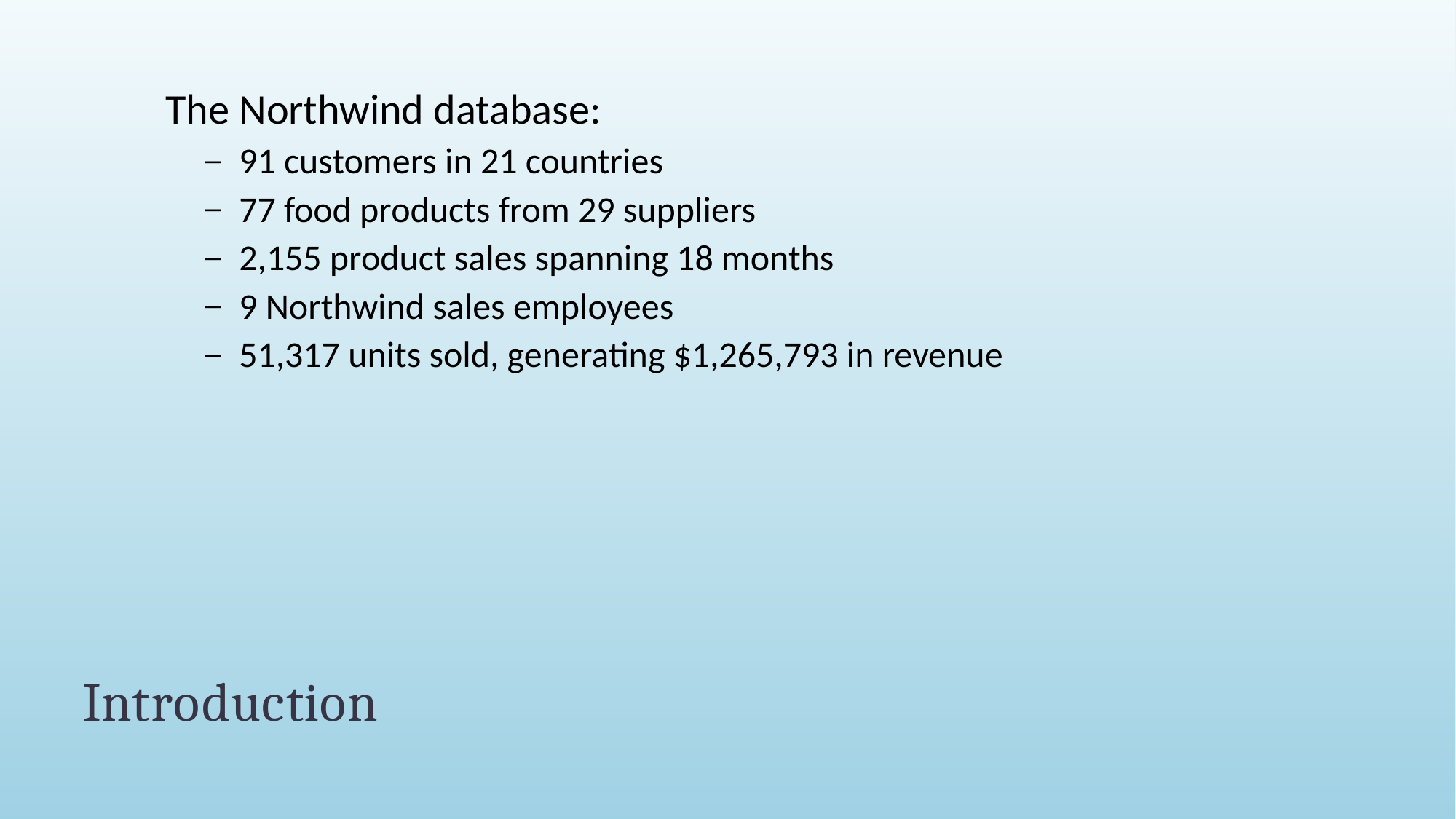

The Northwind database:
91 customers in 21 countries
77 food products from 29 suppliers
2,155 product sales spanning 18 months
9 Northwind sales employees
51,317 units sold, generating $1,265,793 in revenue
# Introduction